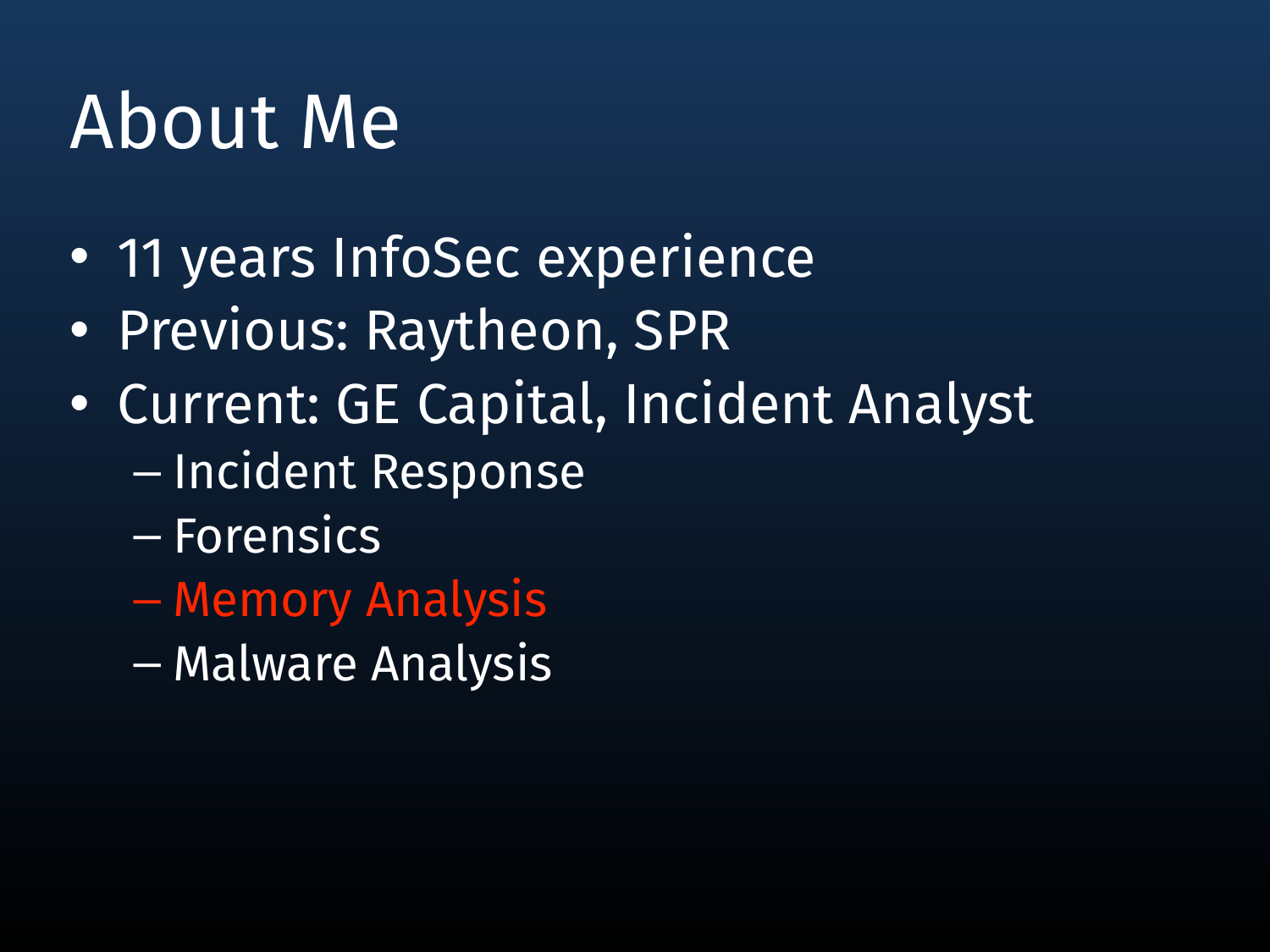

# About Me
11 years InfoSec experience
Previous: Raytheon, SPR
Current: GE Capital, Incident Analyst
Incident Response
Forensics
Memory Analysis
Malware Analysis
2